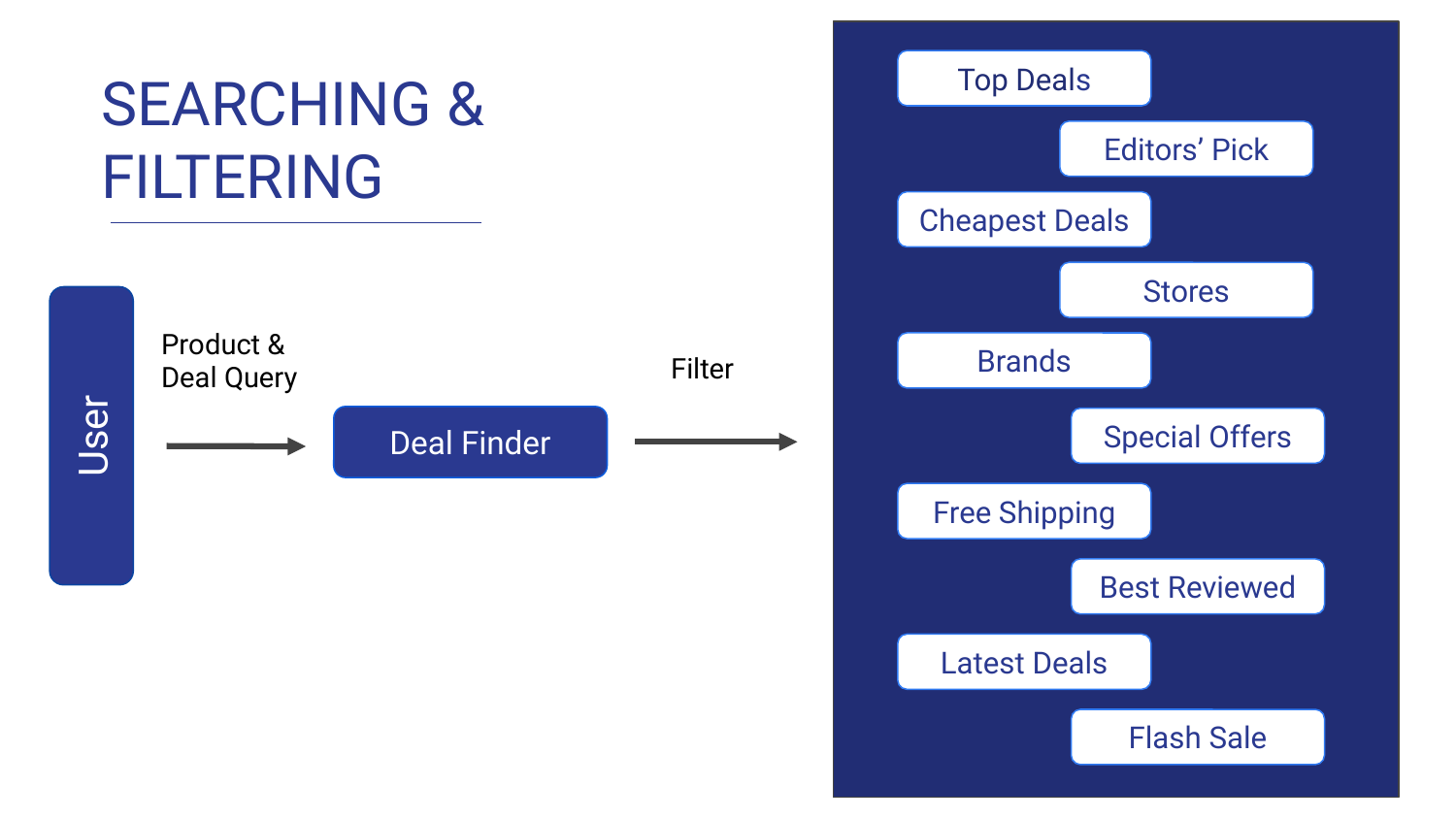

# SEARCHING & FILTERING
Top Deals
Editors’ Pick
Cheapest Deals
Stores
Product & Deal Query
Brands
Filter
User
Deal Finder
Special Offers
Free Shipping
Best Reviewed
Latest Deals
Flash Sale